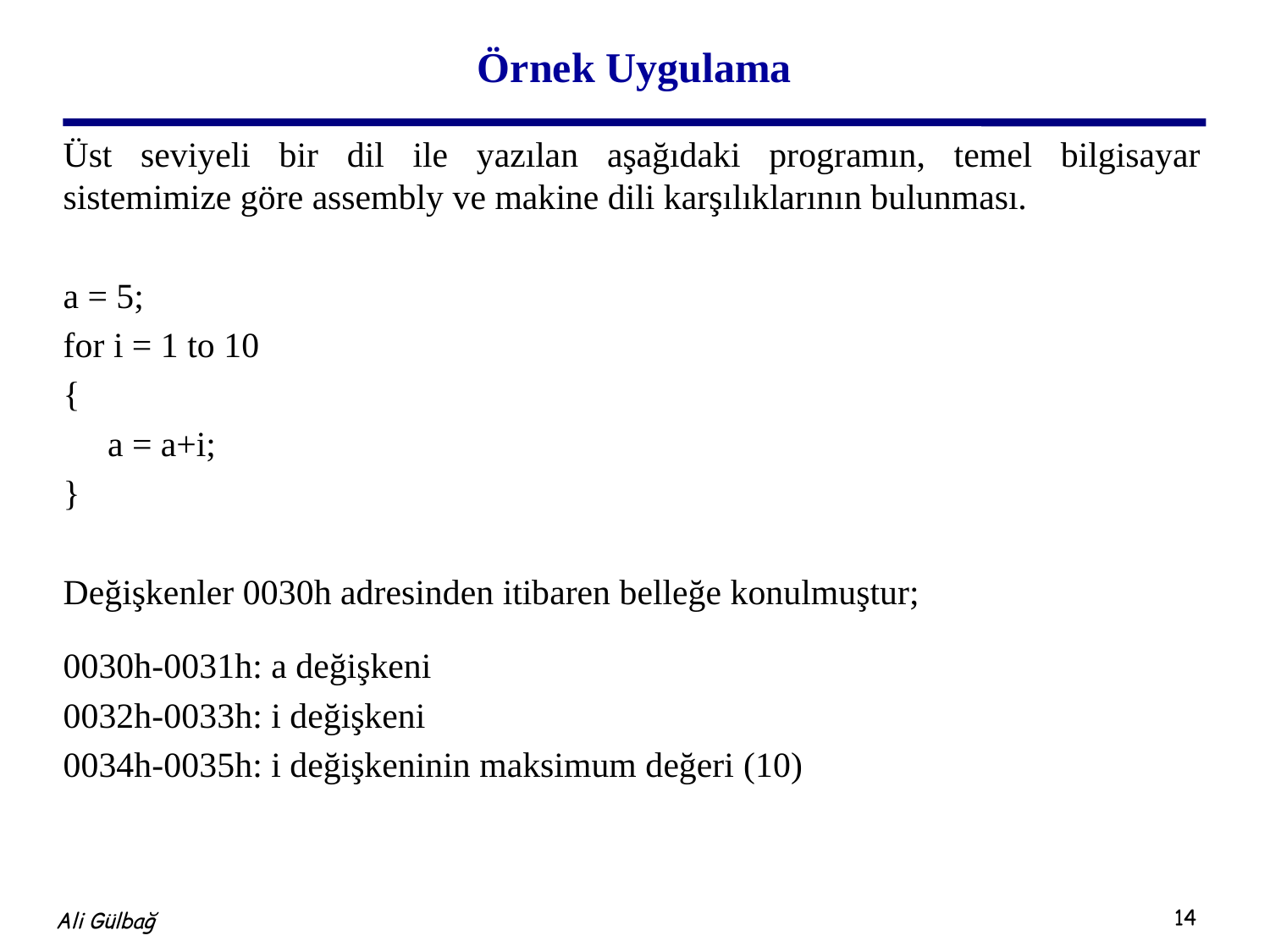

# Örnek Uygulama
Üst seviyeli bir dil ile yazılan aşağıdaki programın, temel bilgisayar sistemimize göre assembly ve makine dili karşılıklarının bulunması.

a = 5;
for i = 1 to 10
{
     a = a+i;
}

Değişkenler 0030h adresinden itibaren belleğe konulmuştur;

0030h-0031h: a değişkeni
0032h-0033h: i değişkeni
0034h-0035h: i değişkeninin maksimum değeri (10)